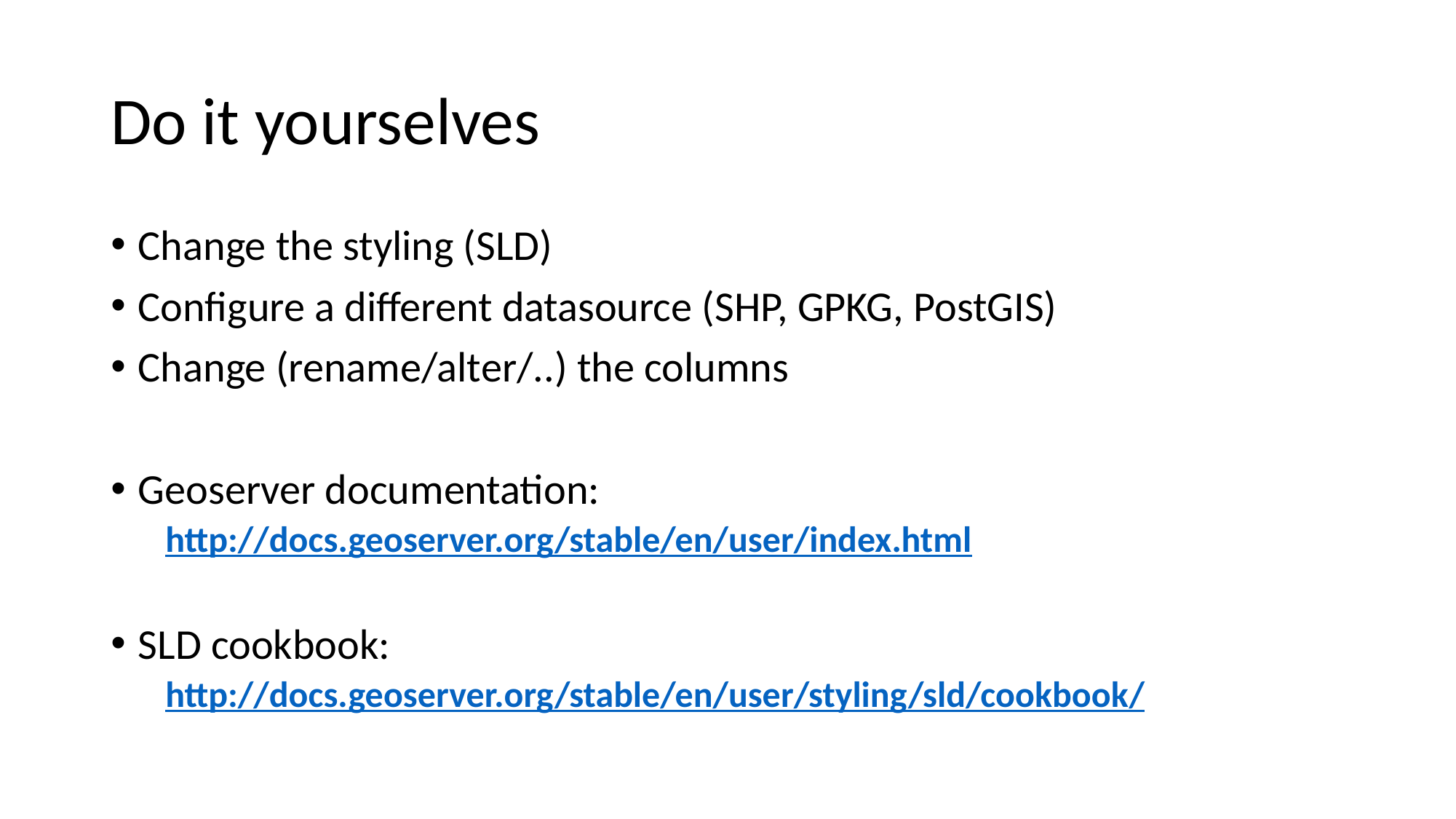

# Do it yourselves
Change the styling (SLD)
Configure a different datasource (SHP, GPKG, PostGIS)
Change (rename/alter/..) the columns

Geoserver documentation:
http://docs.geoserver.org/stable/en/user/index.html

SLD cookbook:
http://docs.geoserver.org/stable/en/user/styling/sld/cookbook/